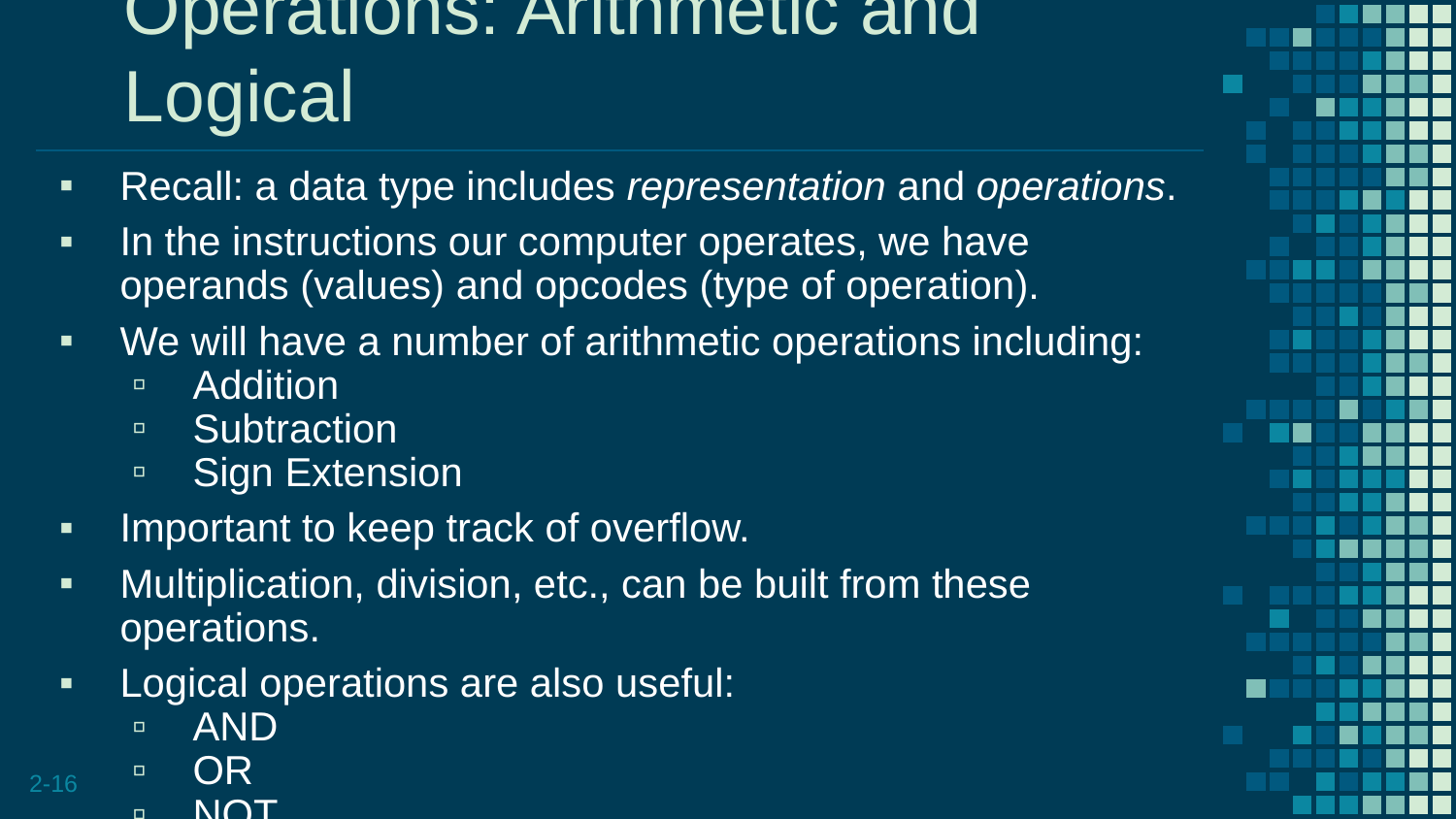

# Operations: Arithmetic and Logical
Recall: a data type includes representation and operations.
In the instructions our computer operates, we have operands (values) and opcodes (type of operation).
We will have a number of arithmetic operations including:
Addition
Subtraction
Sign Extension
Important to keep track of overflow.
Multiplication, division, etc., can be built from these operations.
Logical operations are also useful:
AND
OR
NOT
2-16